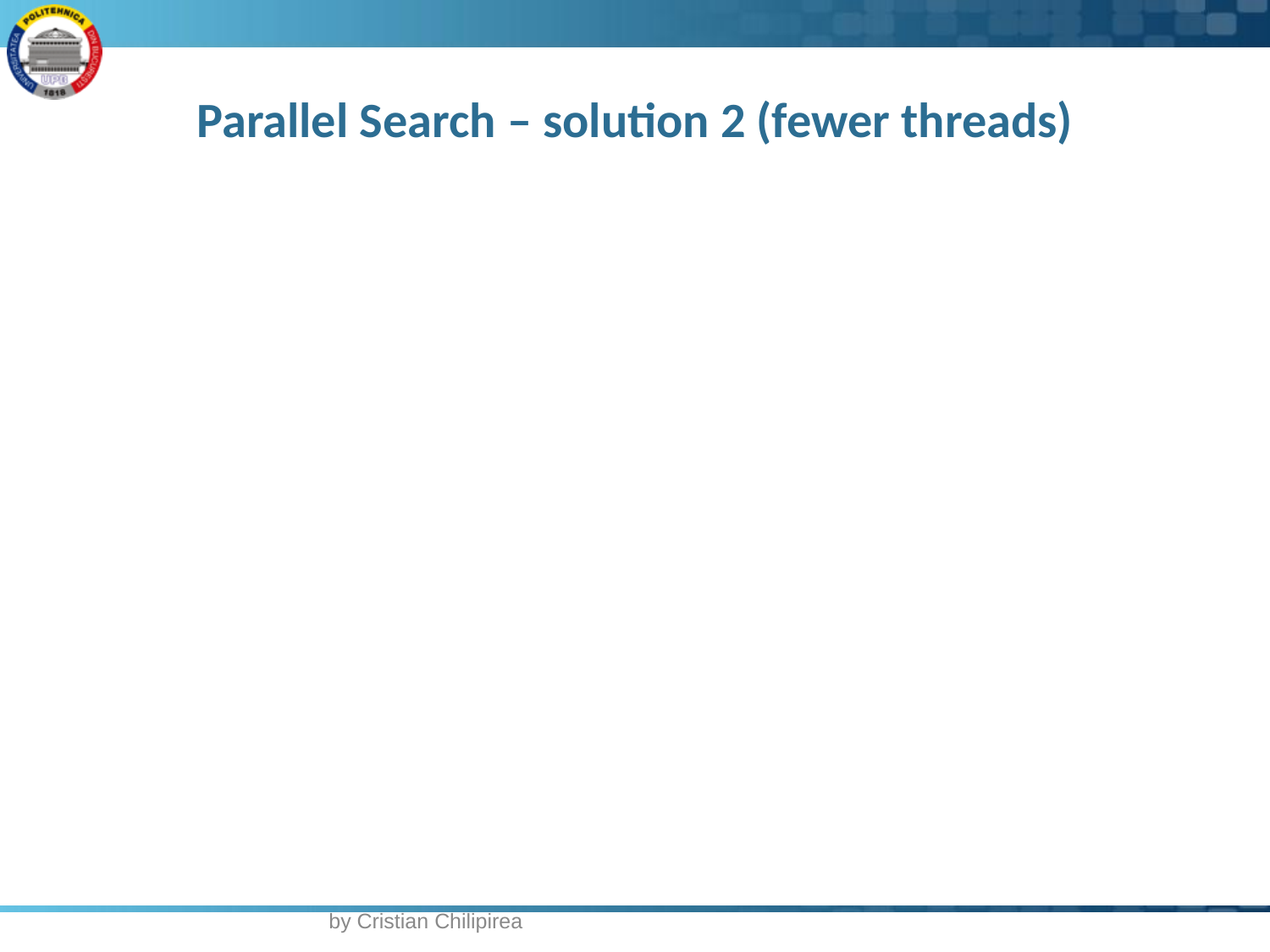

# Parallel Search – solution 2 (fewer threads)
by Cristian Chilipirea